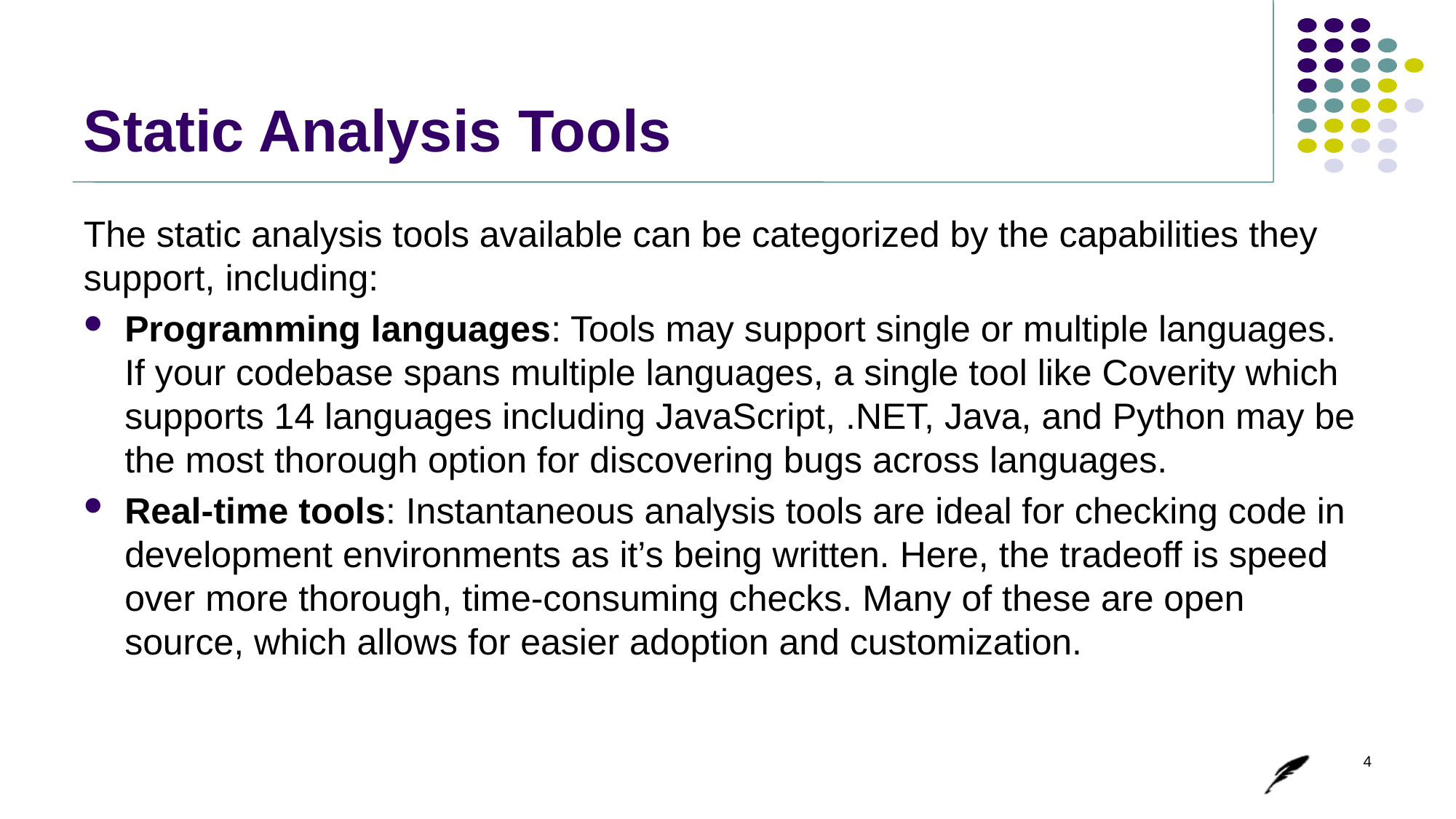

# Static Analysis Tools
The static analysis tools available can be categorized by the capabilities they support, including:
Programming languages: Tools may support single or multiple languages.
If your codebase spans multiple languages, a single tool like Coverity which supports 14 languages including JavaScript, .NET, Java, and Python may be the most thorough option for discovering bugs across languages.
Real-time tools: Instantaneous analysis tools are ideal for checking code in development environments as it’s being written. Here, the tradeoff is speed over more thorough, time-consuming checks. Many of these are open source, which allows for easier adoption and customization.
4